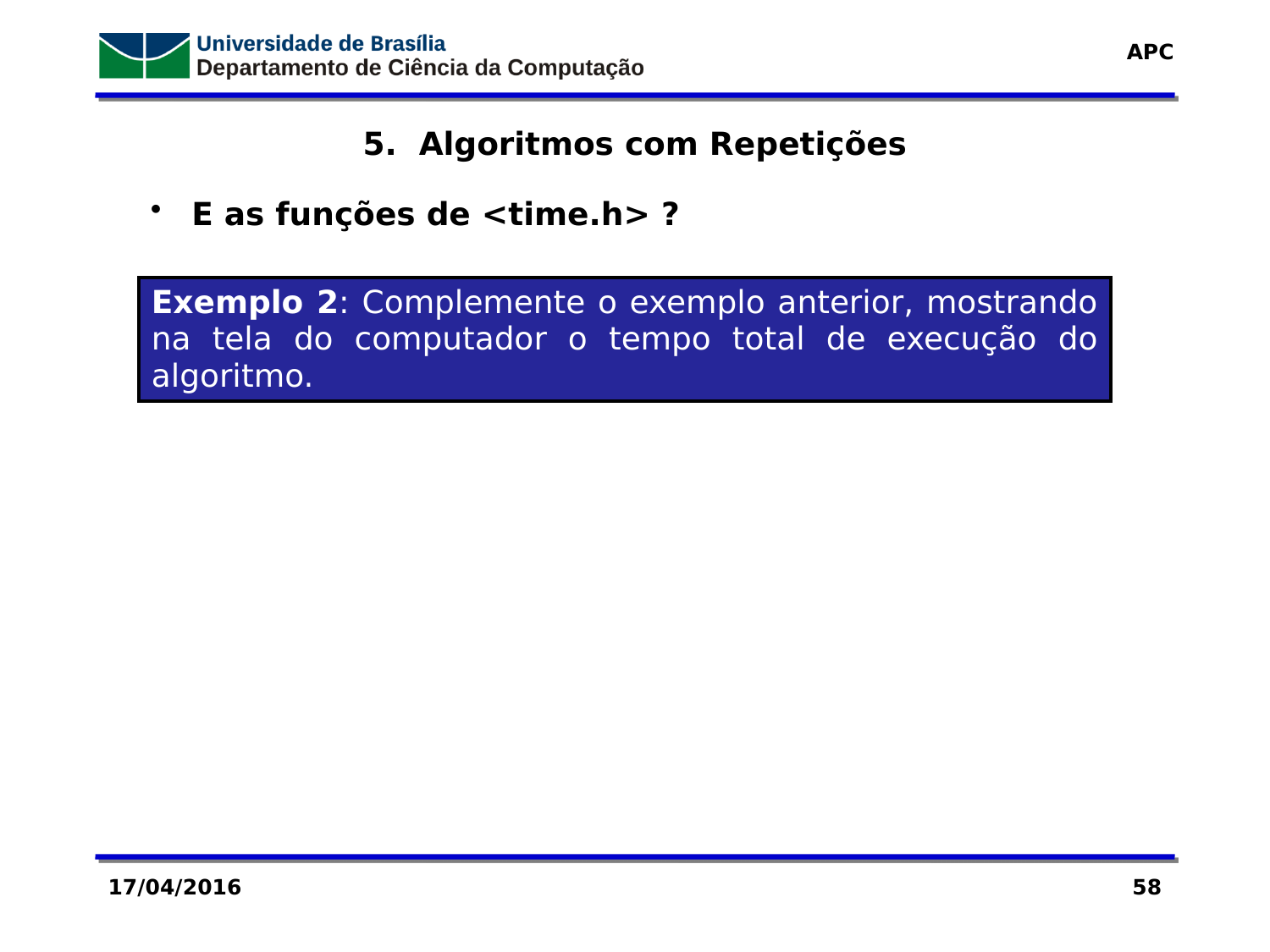

5.  Algoritmos com Repetições
 E as funções de <time.h> ?
| Exemplo 2: Complemente o exemplo anterior, mostrando na tela do computador o tempo total de execução do algoritmo. |
| --- |
17/04/2016
58